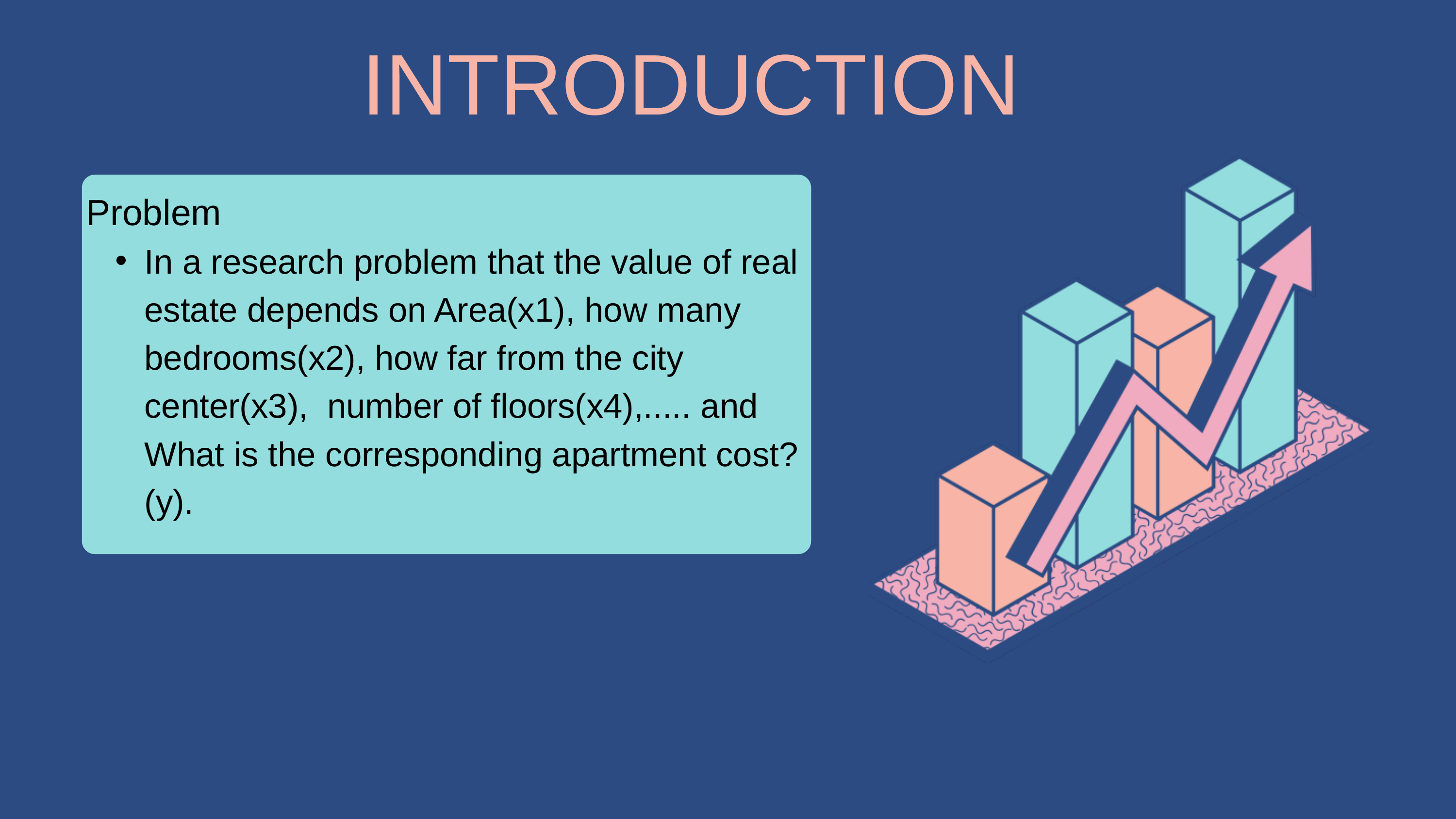

INTRODUCTION

Problem
In a research problem that the value of real estate depends on Area(x1), how many bedrooms(x2), how far from the city center(x3),  number of floors(x4),..... and What is the corresponding apartment cost? (y).